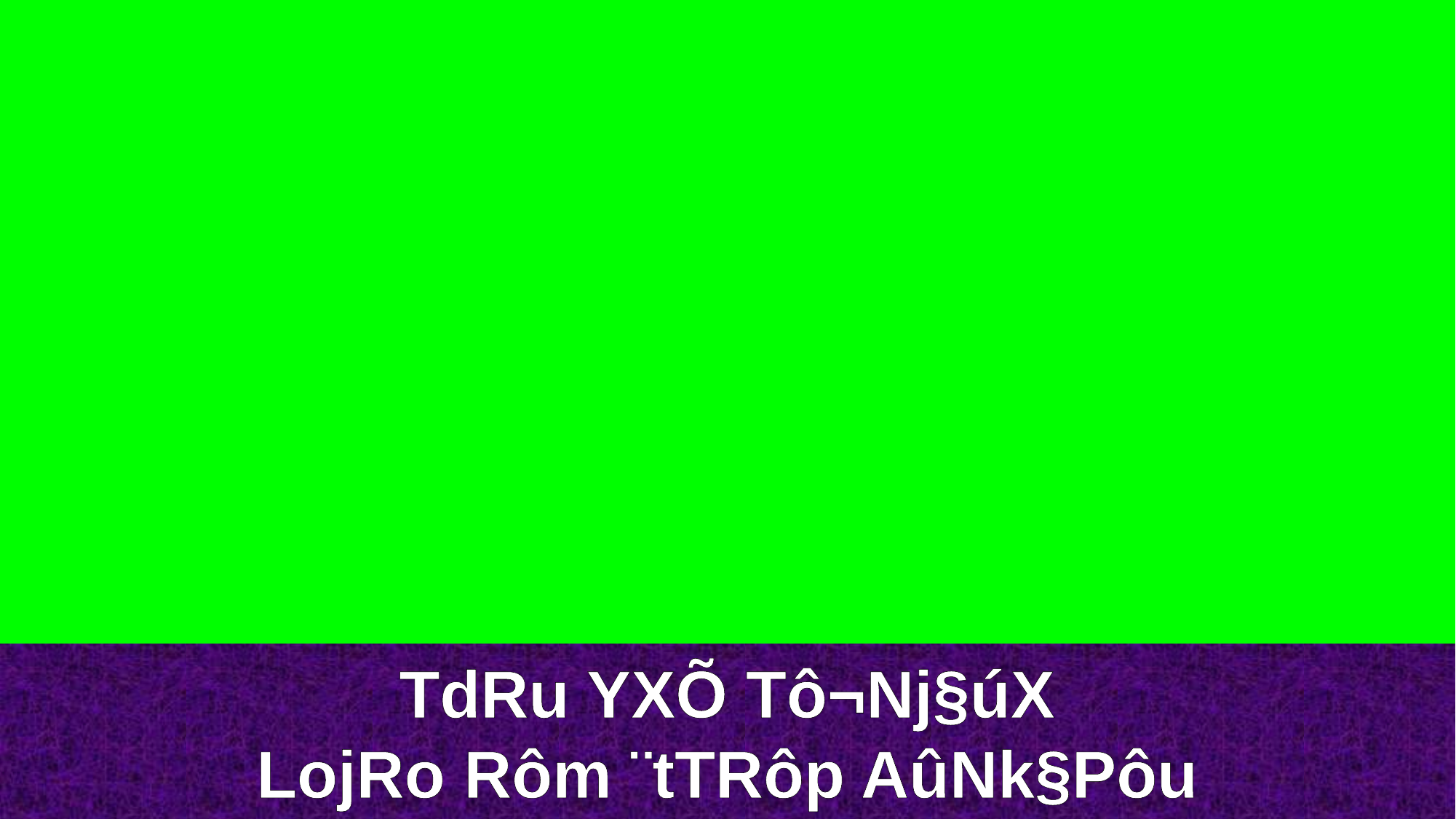

TdRu YXÕ Tô¬Nj§úX
LojRo Rôm ¨tTRôp AûNk§Pôu